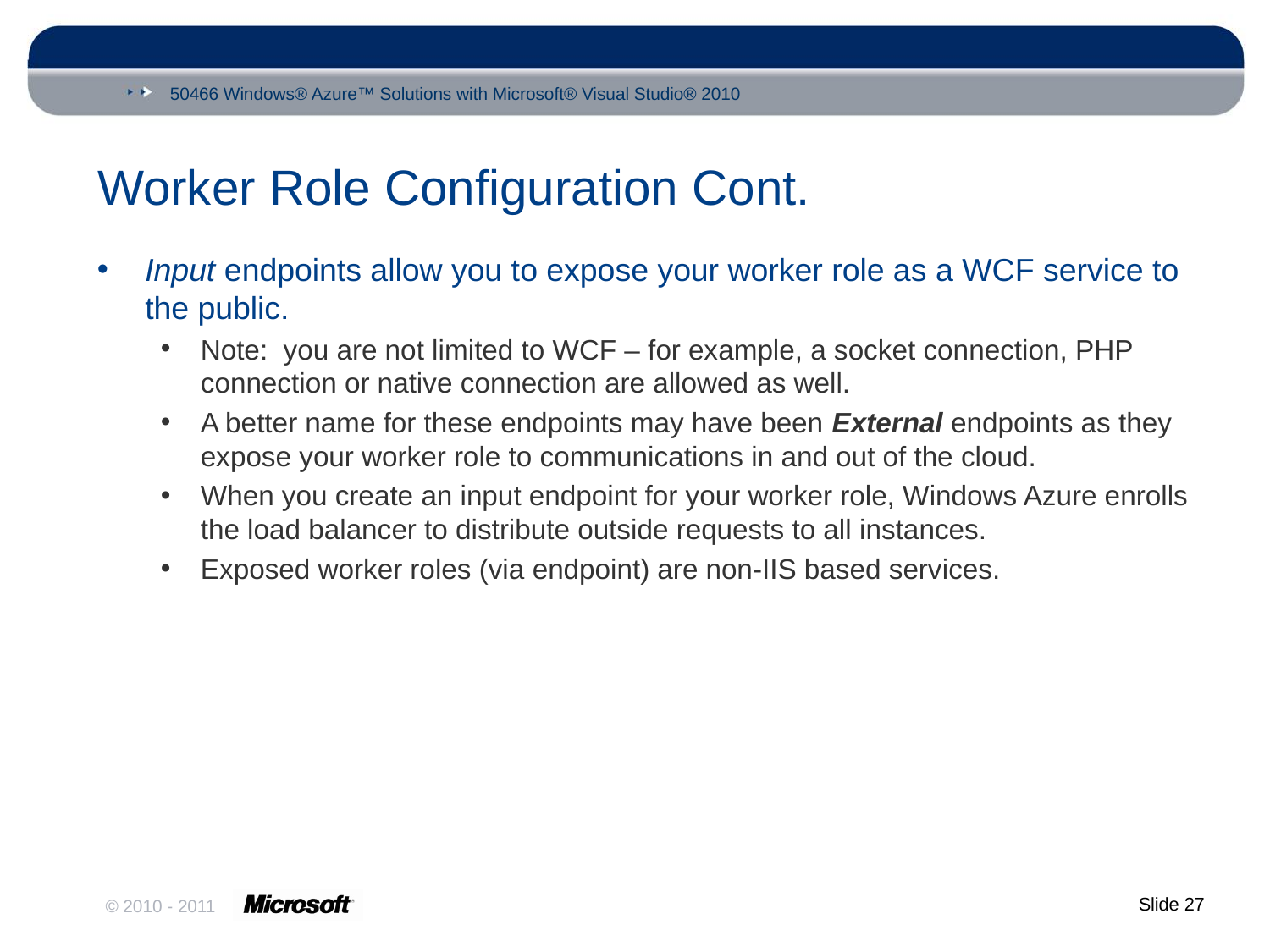

# Worker Role Configuration Cont.
Input endpoints allow you to expose your worker role as a WCF service to the public.
Note:  you are not limited to WCF – for example, a socket connection, PHP connection or native connection are allowed as well.
A better name for these endpoints may have been External endpoints as they expose your worker role to communications in and out of the cloud.
When you create an input endpoint for your worker role, Windows Azure enrolls the load balancer to distribute outside requests to all instances.
Exposed worker roles (via endpoint) are non-IIS based services.